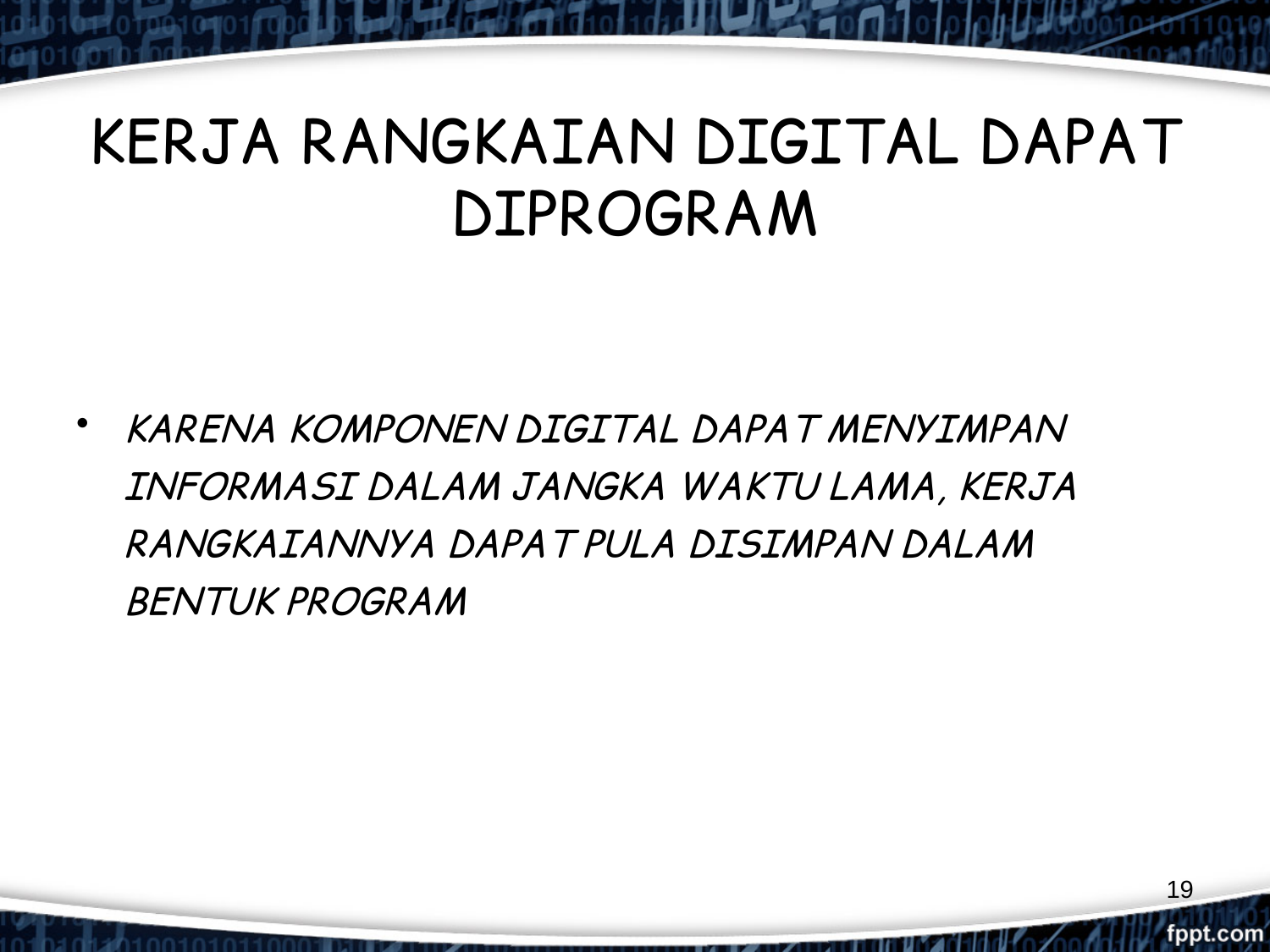

# KERJA RANGKAIAN DIGITAL DAPAT DIPROGRAM
KARENA KOMPONEN DIGITAL DAPAT MENYIMPAN INFORMASI DALAM JANGKA WAKTU LAMA, KERJA RANGKAIANNYA DAPAT PULA DISIMPAN DALAM BENTUK PROGRAM
19